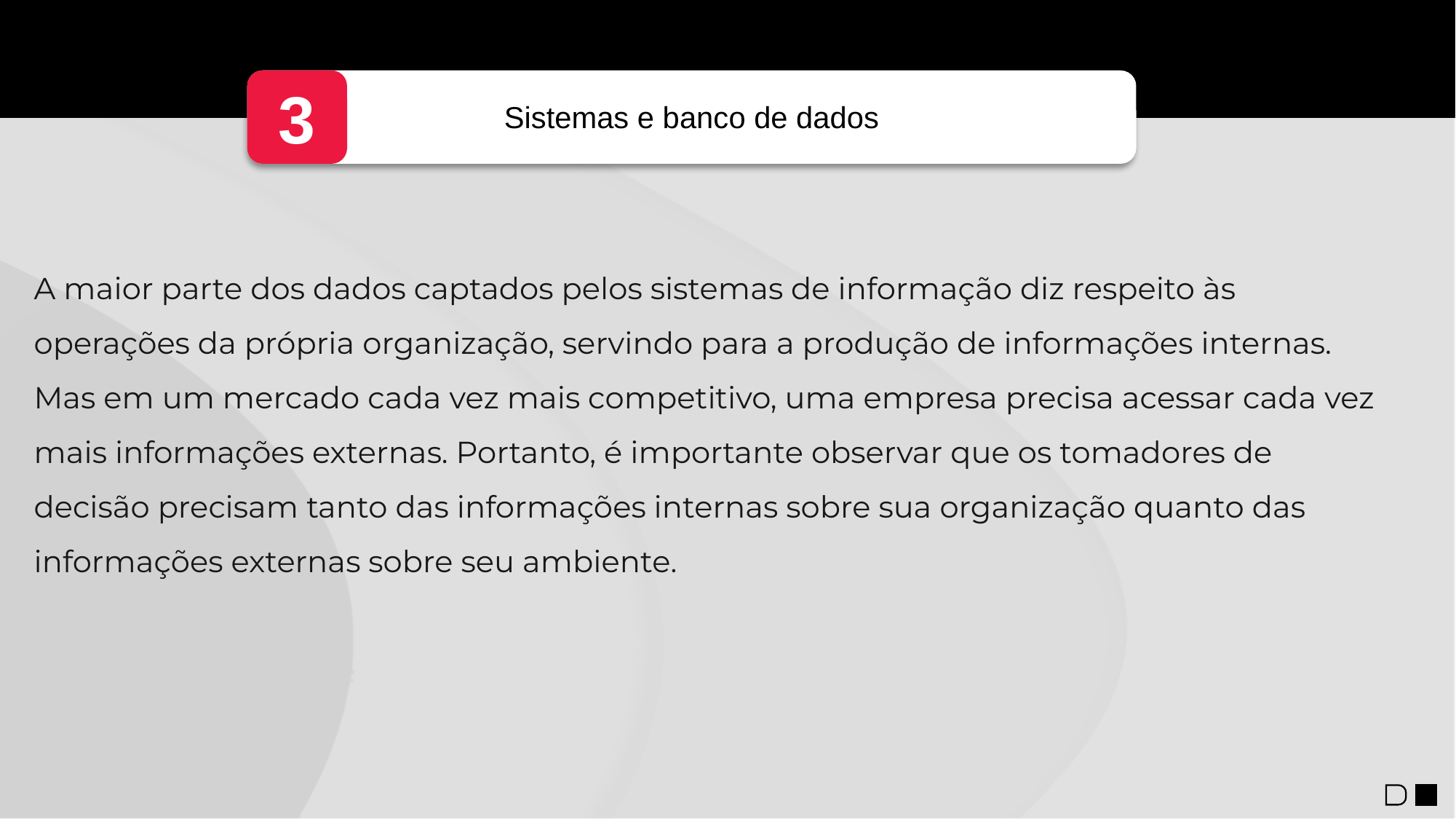

3
Sistemas e banco de dados
A maior parte dos dados captados pelos sistemas de informação diz respeito às operações da própria organização, servindo para a produção de informações internas. Mas em um mercado cada vez mais competitivo, uma empresa precisa acessar cada vez mais informações externas. Portanto, é importante observar que os tomadores de decisão precisam tanto das informações internas sobre sua organização quanto das informações externas sobre seu ambiente.